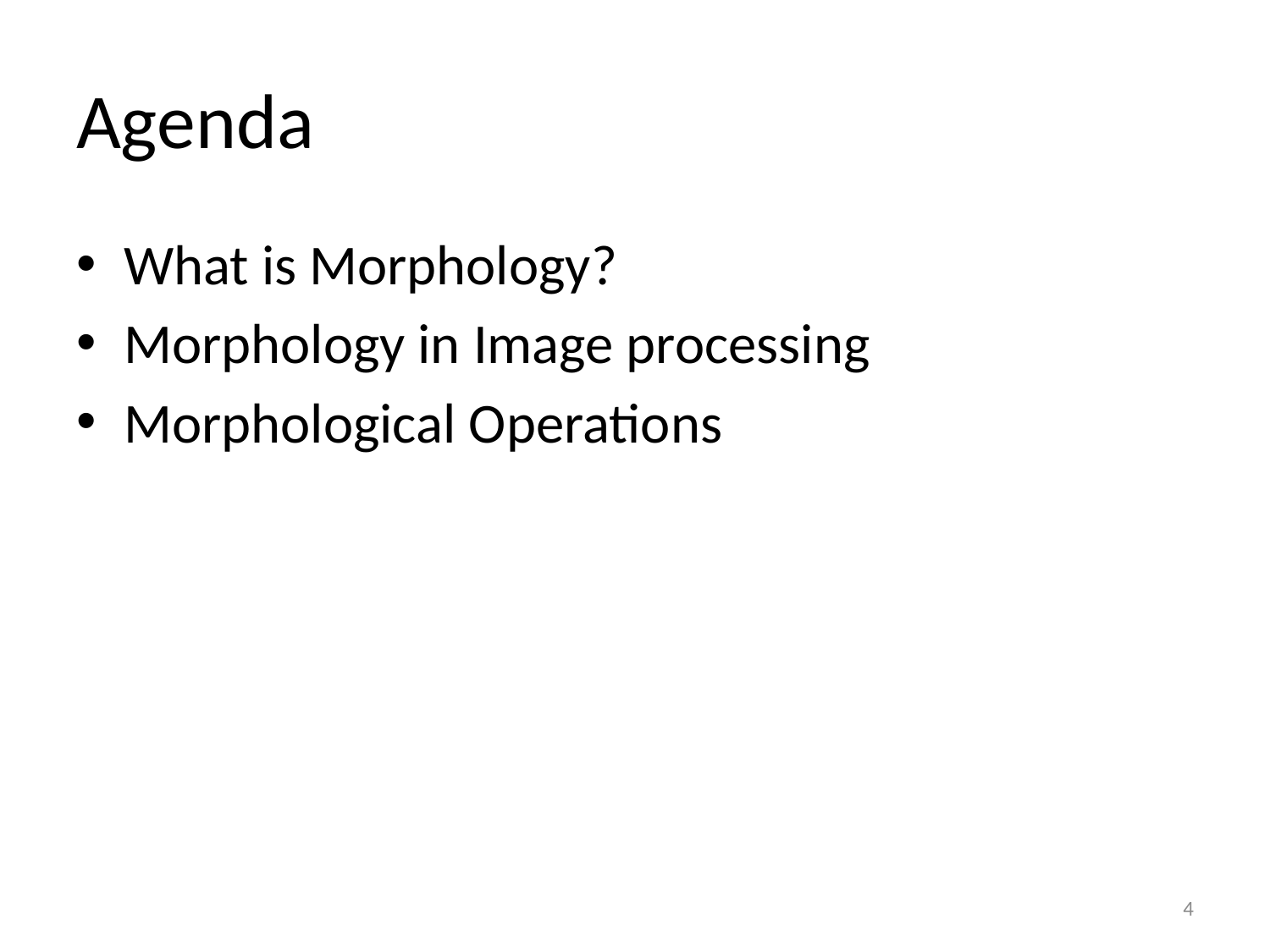

# Agenda
What is Morphology?
Morphology in Image processing
Morphological Operations
4